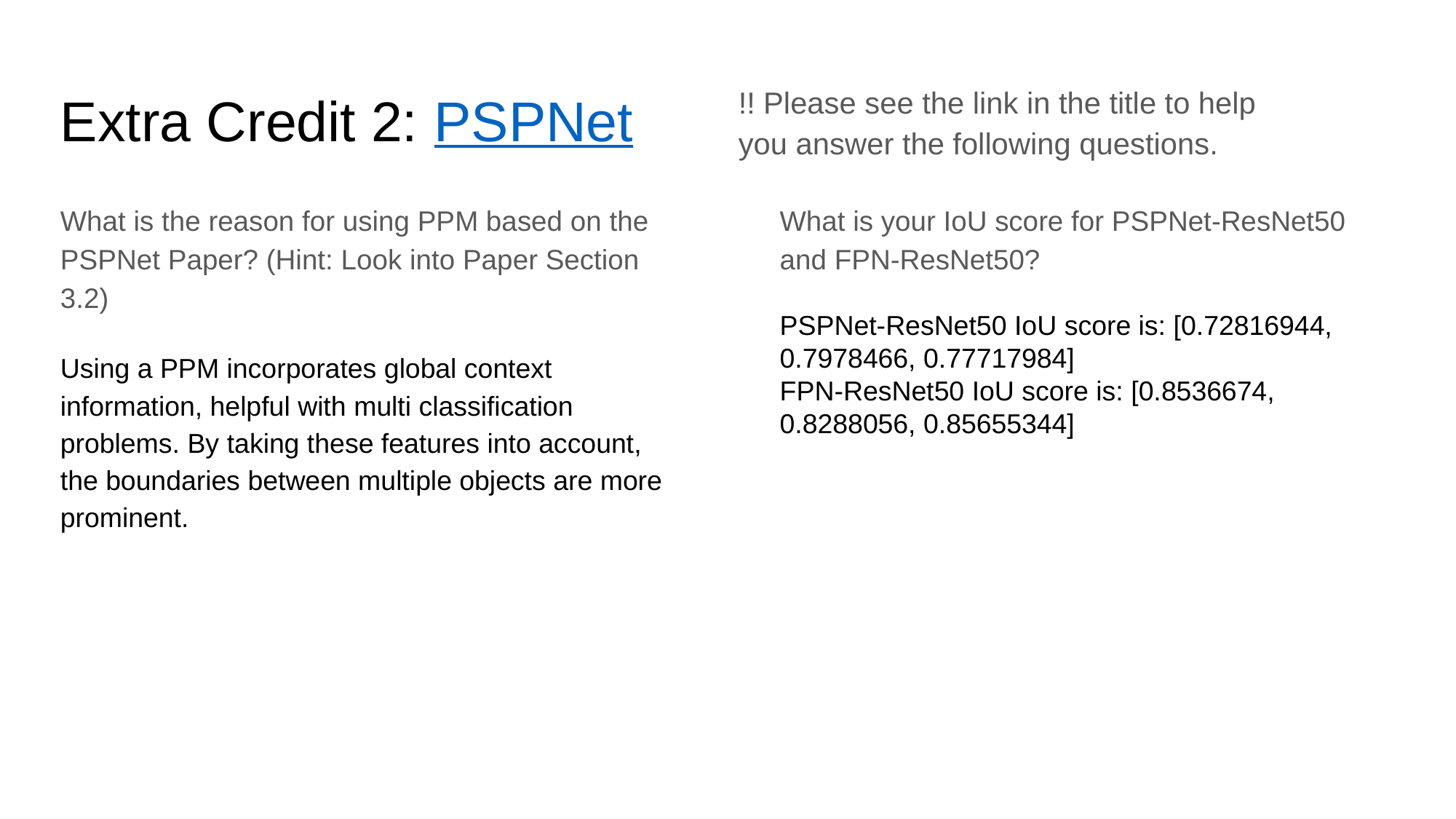

Extra Credit 2: PSPNet
!! Please see the link in the title to help you answer the following questions.
What is the reason for using PPM based on the PSPNet Paper? (Hint: Look into Paper Section 3.2)
Using a PPM incorporates global context information, helpful with multi classification problems. By taking these features into account, the boundaries between multiple objects are more prominent.
What is your IoU score for PSPNet-ResNet50 and FPN-ResNet50?
PSPNet-ResNet50 IoU score is: [0.72816944, 0.7978466, 0.77717984]
FPN-ResNet50 IoU score is: [0.8536674, 0.8288056, 0.85655344]